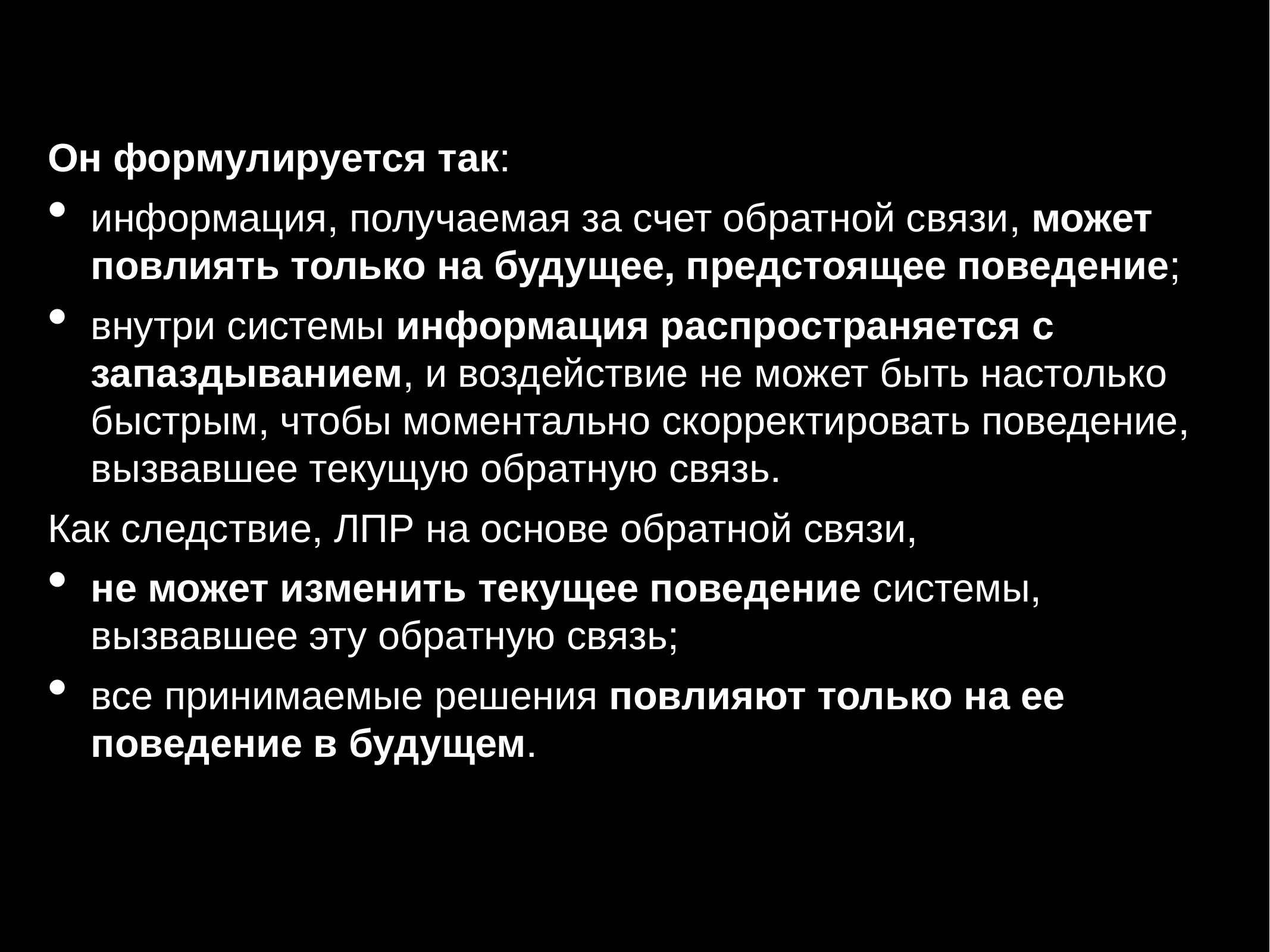

19
Он формулируется так:
информация, получаемая за счет обратной связи, может повлиять только на будущее, предстоящее поведение;
внутри системы информация распространяется с запаздыванием, и воздействие не может быть настолько быстрым, чтобы моментально скорректировать поведение, вызвавшее текущую обратную связь.
Как следствие, ЛПР на основе обратной связи,
не может изменить текущее поведение системы, вызвавшее эту обратную связь;
все принимаемые решения повлияют только на ее поведение в будущем.